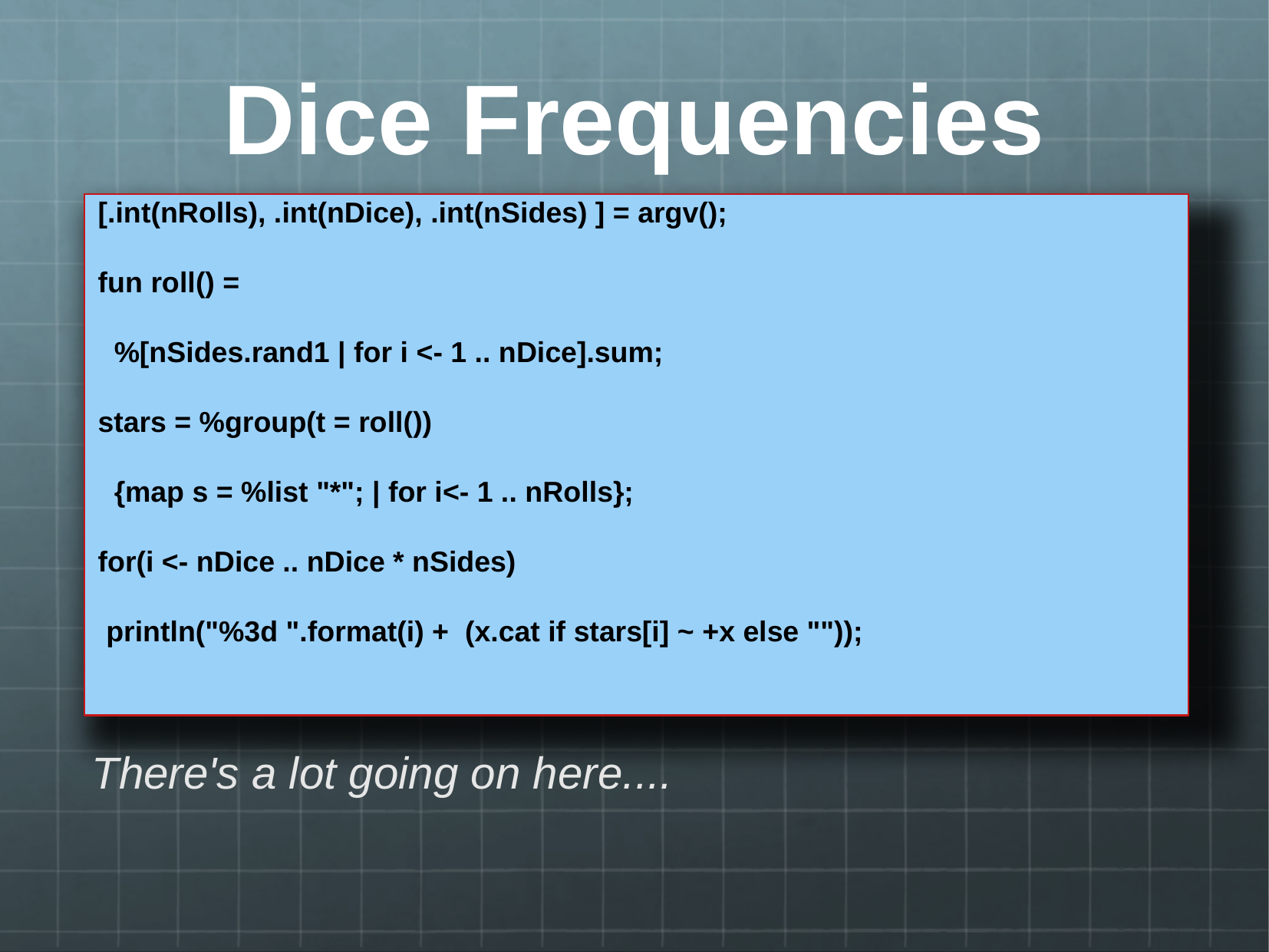

# Dice Frequencies
[.int(nRolls), .int(nDice), .int(nSides) ] = argv();
fun roll() =
  %[nSides.rand1 | for i <- 1 .. nDice].sum;
stars = %group(t = roll())
  {map s = %list "*"; | for i<- 1 .. nRolls};
for(i <- nDice .. nDice * nSides)
 println("%3d ".format(i) +  (x.cat if stars[i] ~ +x else ""));

There's a lot going on here....